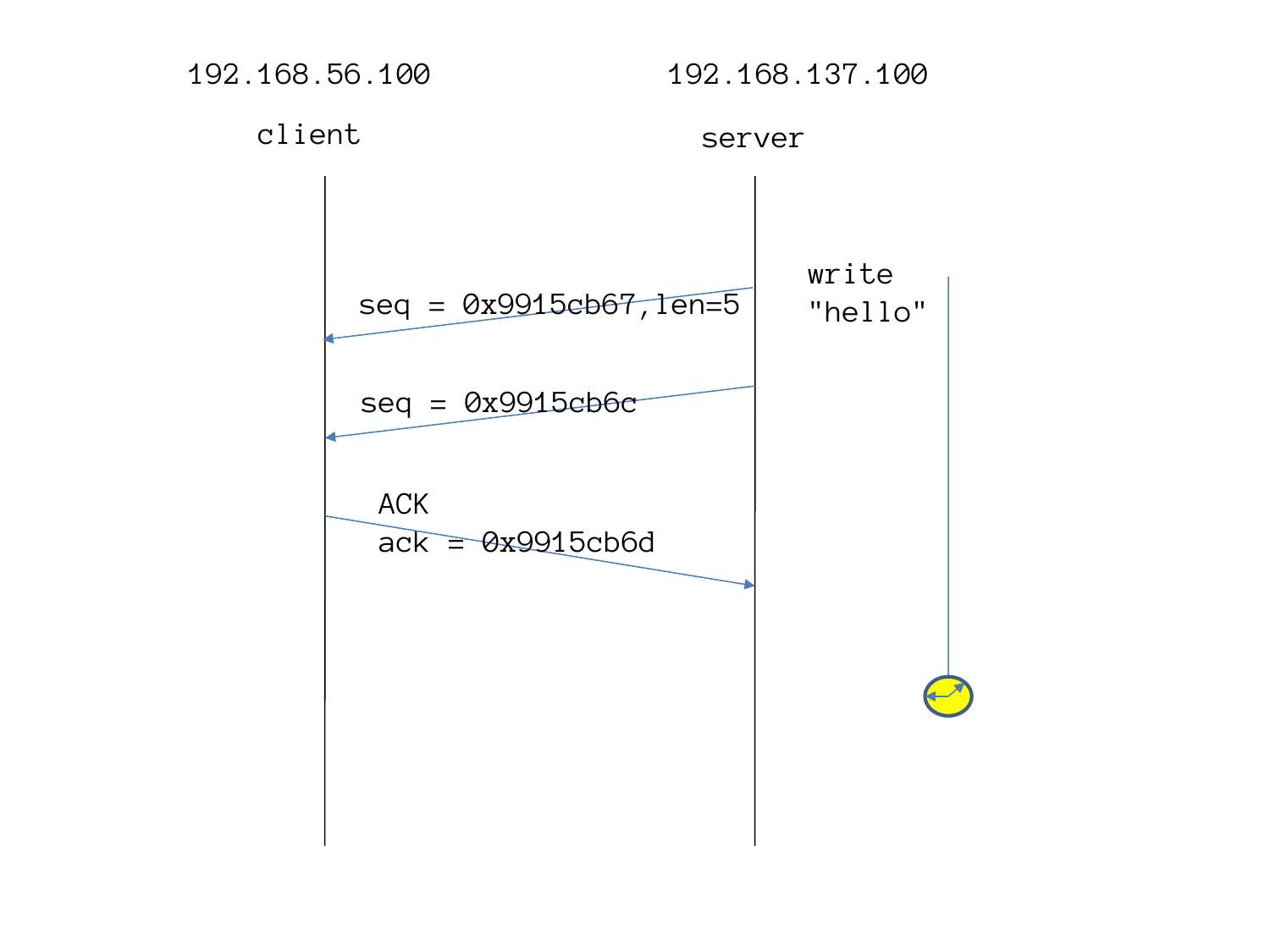

192.168.56.100
192.168.137.100
client
server
write
"hello"
seq = 0x9915cb67,len=5
seq = 0x9915cb6c
ACK
ack = 0x9915cb6d